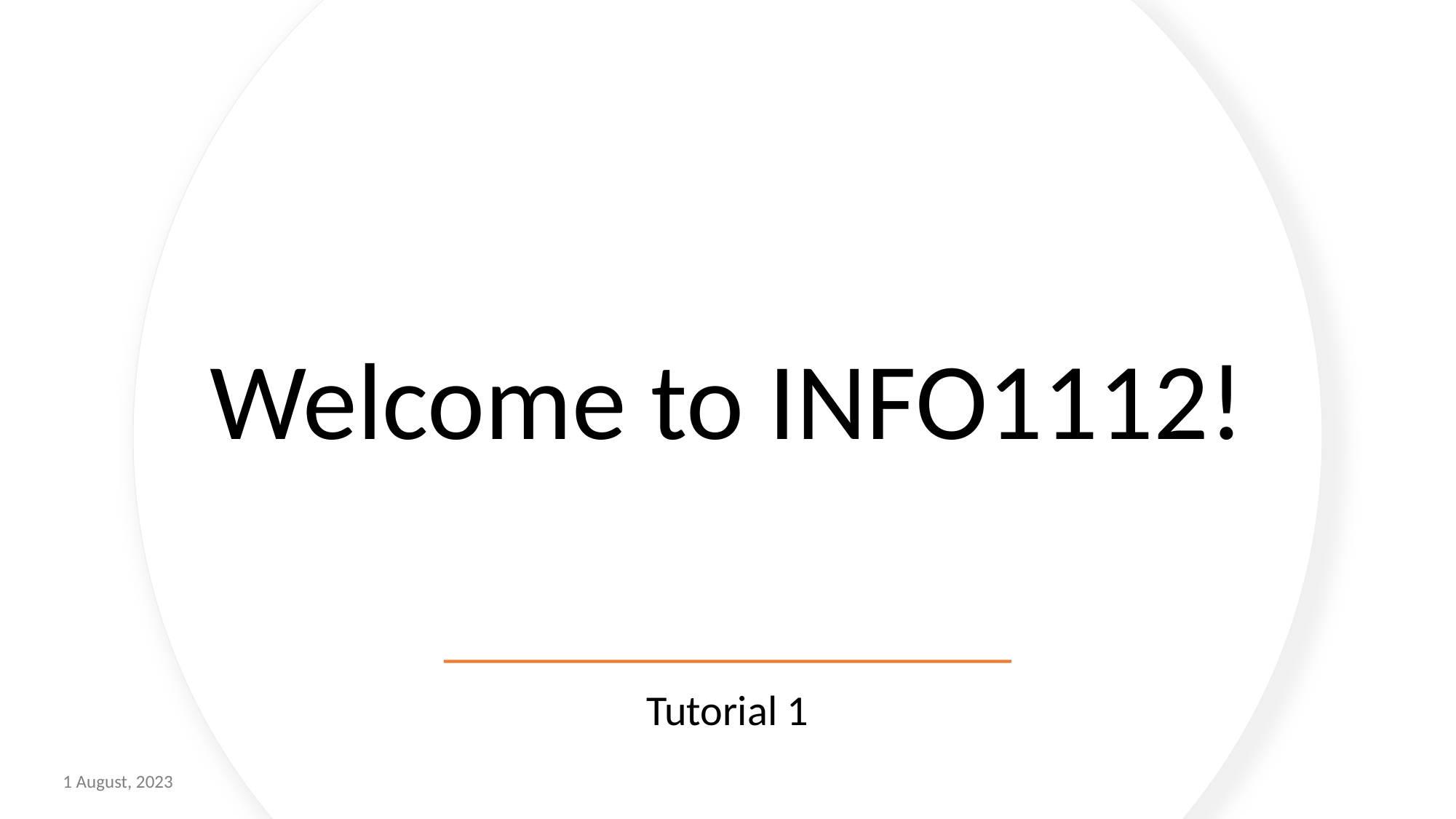

# Welcome to INFO1112!

Tutorial 1
1 August, 2023